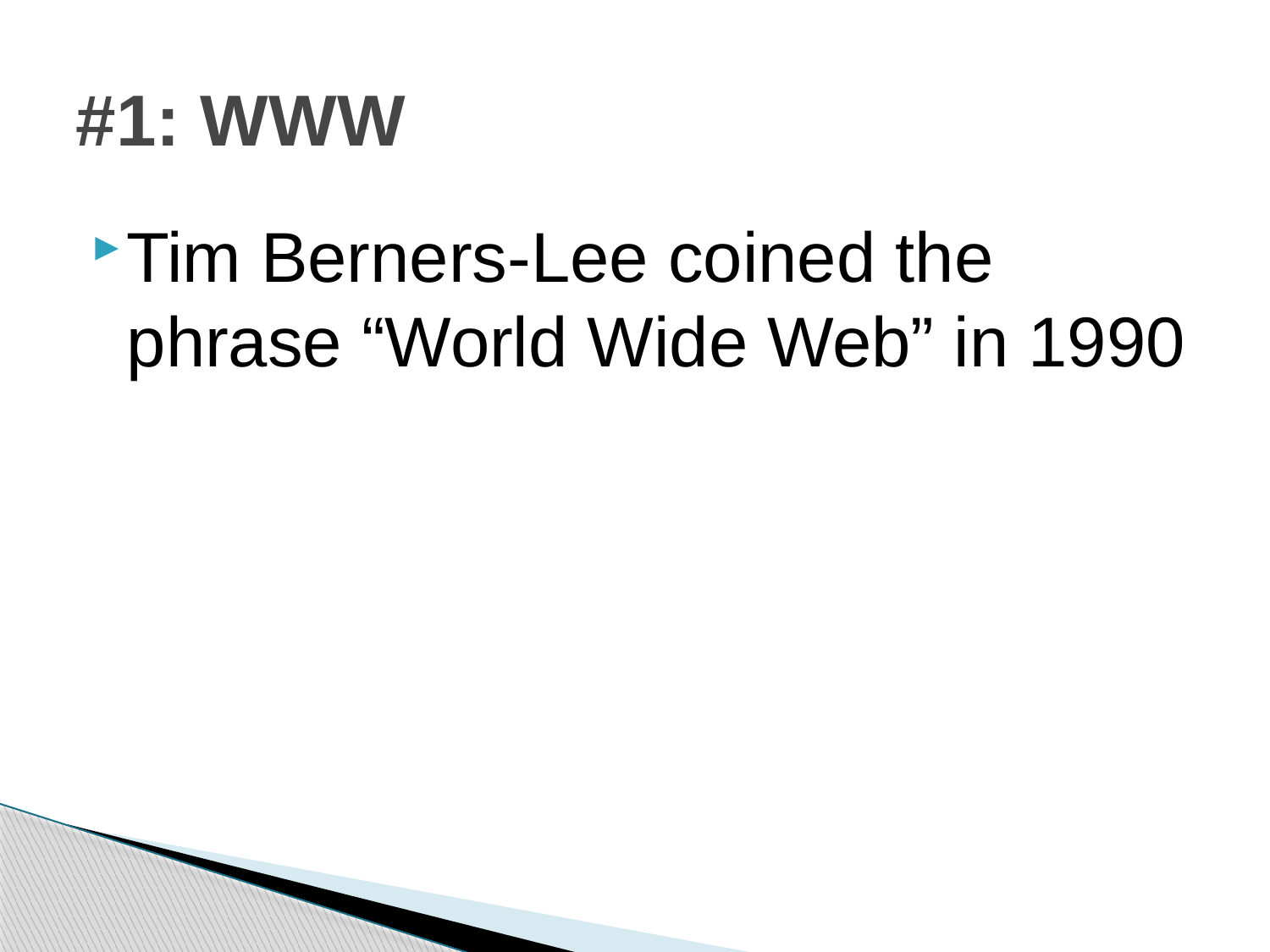

# #1: WWW
Tim Berners-Lee coined the phrase “World Wide Web” in 1990